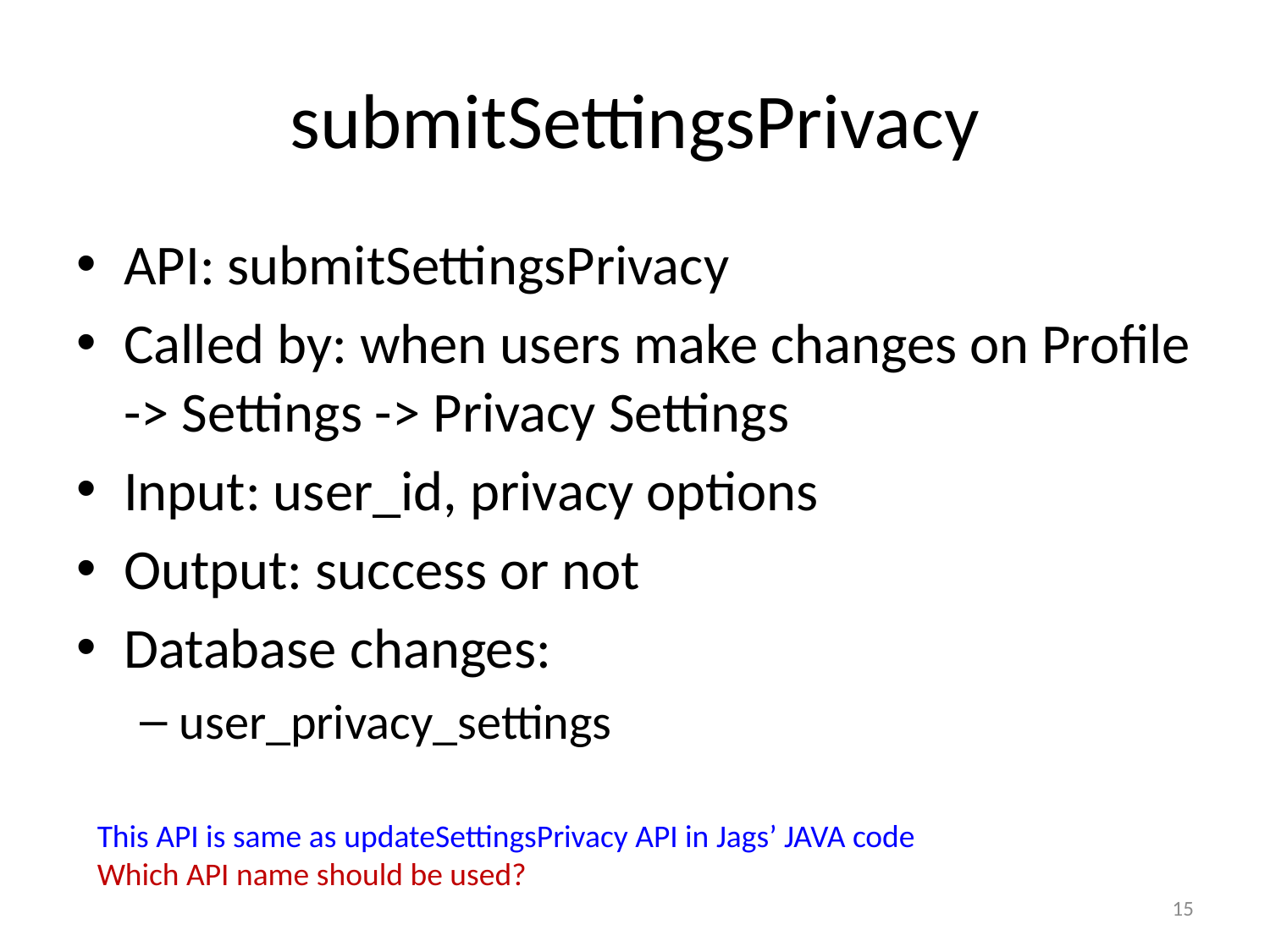

# submitSettingsPrivacy
API: submitSettingsPrivacy
Called by: when users make changes on Profile -> Settings -> Privacy Settings
Input: user_id, privacy options
Output: success or not
Database changes:
user_privacy_settings
This API is same as updateSettingsPrivacy API in Jags’ JAVA code
Which API name should be used?
15